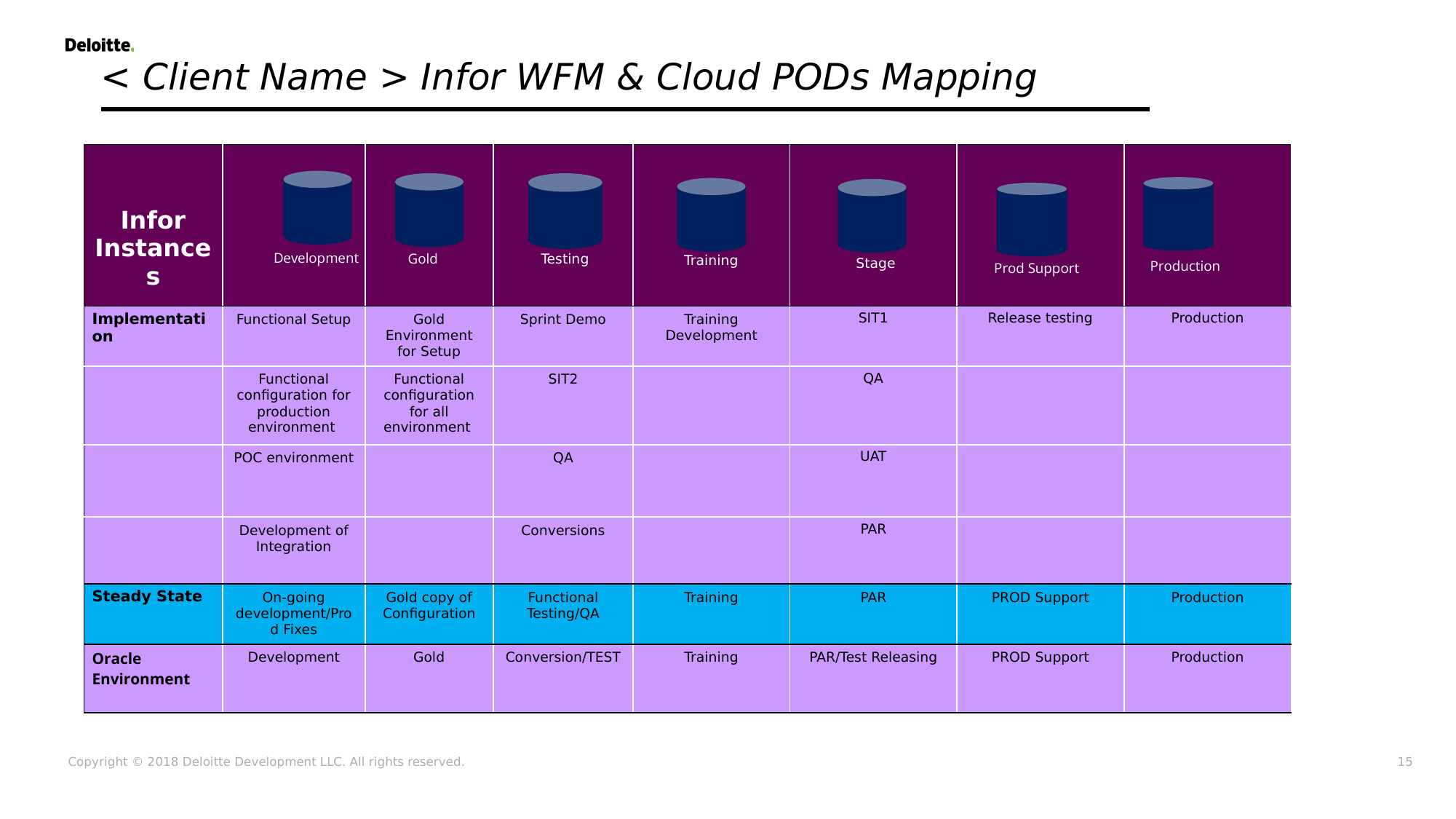

< Client Name > Infor WFM & Cloud PODs Mapping
| Infor Instances |  |  |  |  |  |  |  |
| --- | --- | --- | --- | --- | --- | --- | --- |
| Implementation | Functional Setup | Gold Environment for Setup | Sprint Demo | Training Development | SIT1 | Release testing | Production |
|  | Functional configuration for production environment | Functional configuration for all environment | SIT2 |  | QA |  |  |
|  | POC environment |  | QA |  | UAT |  |  |
|  | Development of Integration |  | Conversions |  | PAR |  |  |
| Steady State | On-going development/Prod Fixes | Gold copy of Configuration | Functional Testing/QA | Training | PAR | PROD Support | Production |
| Oracle Environment | Development | Gold | Conversion/TEST | Training | PAR/Test Releasing | PROD Support | Production |

Development
Testing
Gold
Training
Stage
Production
Prod Support
Gold